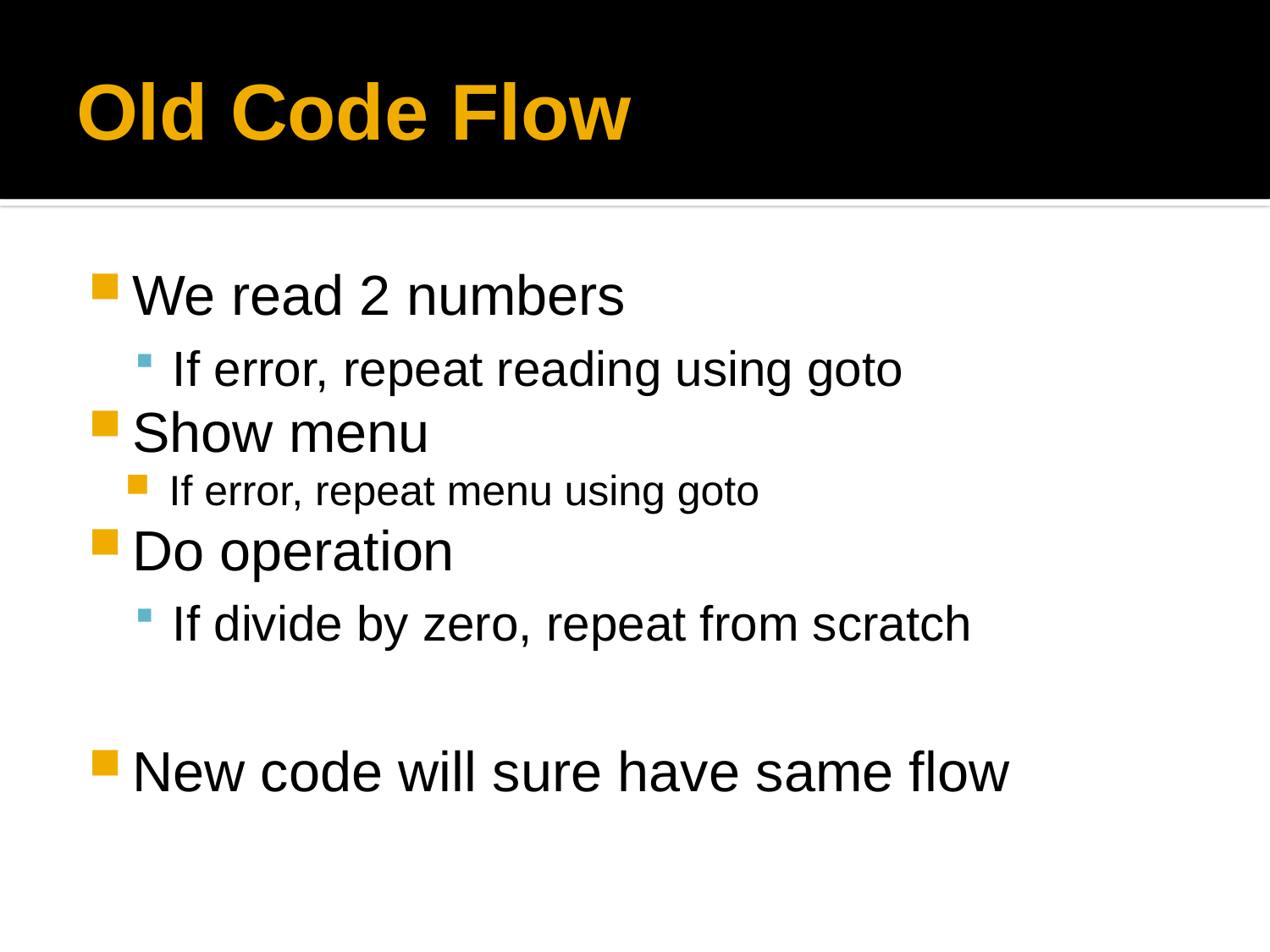

# Old Code Flow
We read 2 numbers
If error, repeat reading using goto
Show menu
If error, repeat menu using goto
Do operation
If divide by zero, repeat from scratch

New code will sure have same flow